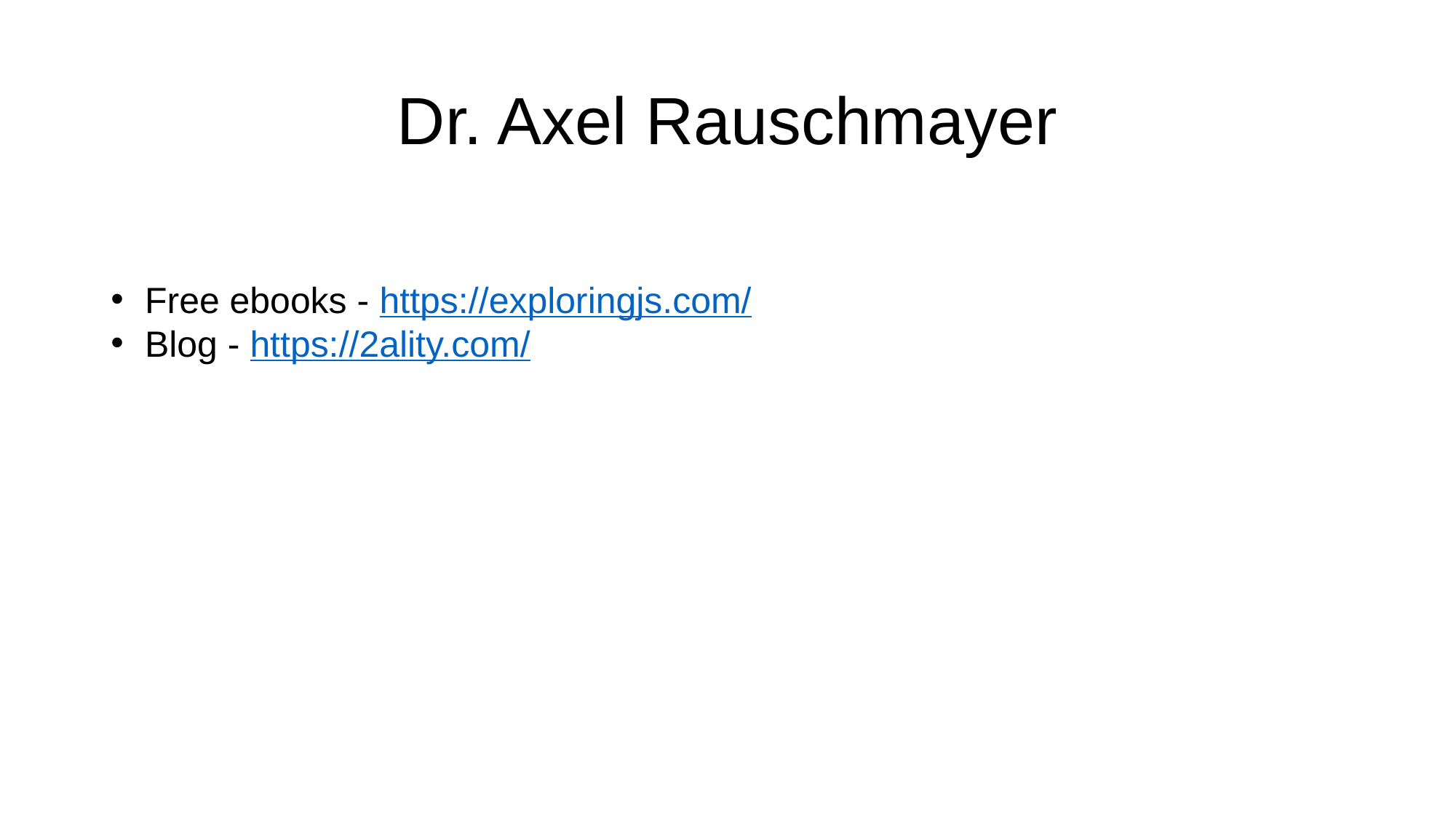

# Dr. Axel Rauschmayer
Free ebooks - https://exploringjs.com/
Blog - https://2ality.com/